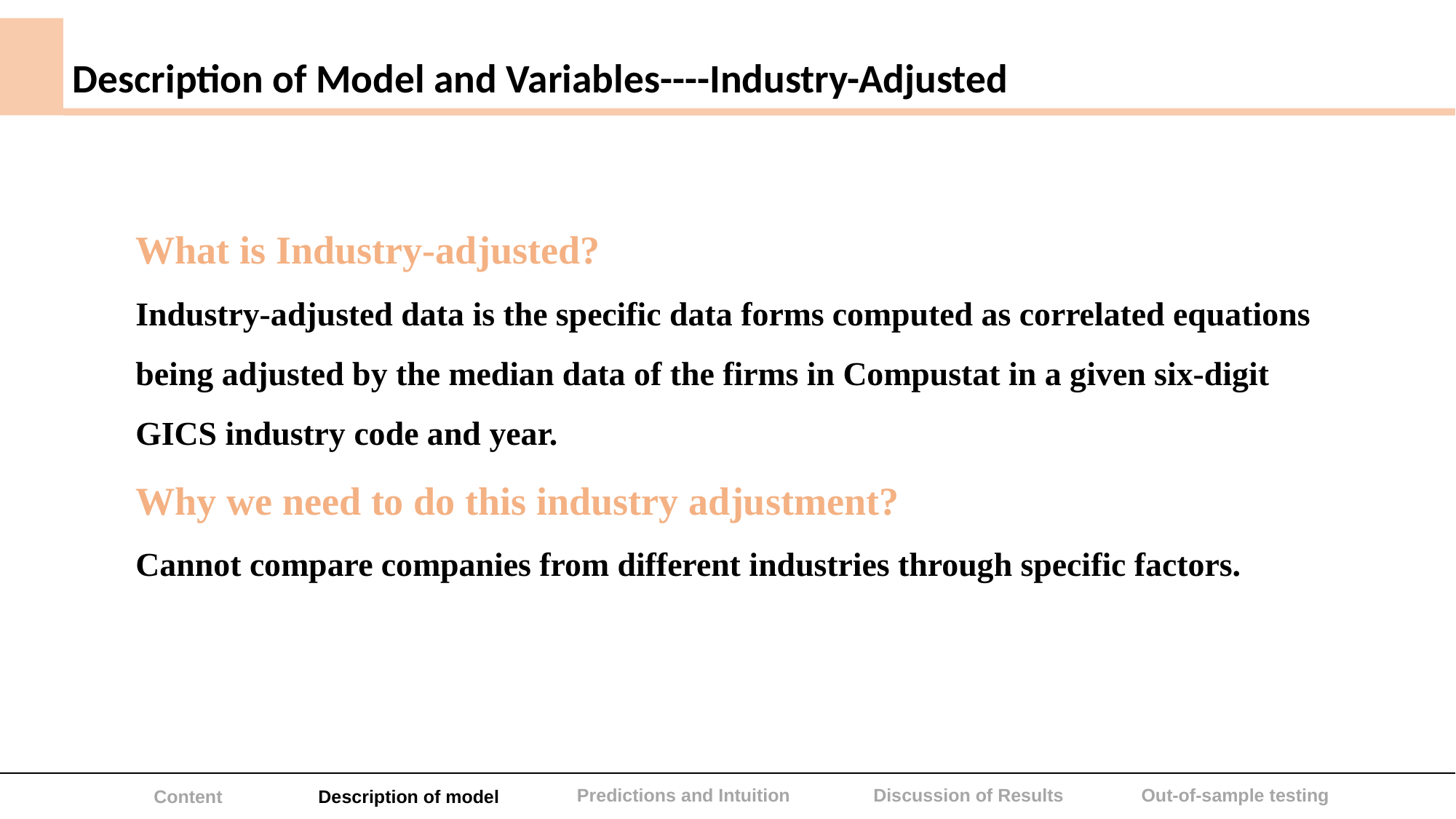

Description of Model and Variables----Industry-Adjusted

What is Industry-adjusted?
Industry-adjusted data is the specific data forms computed as correlated equations being adjusted by the median data of the firms in Compustat in a given six-digit GICS industry code and year.
Why we need to do this industry adjustment?
Cannot compare companies from different industries through specific factors.

Discussion of Results
Out-of-sample testing
Predictions and Intuition
Content
Description of model